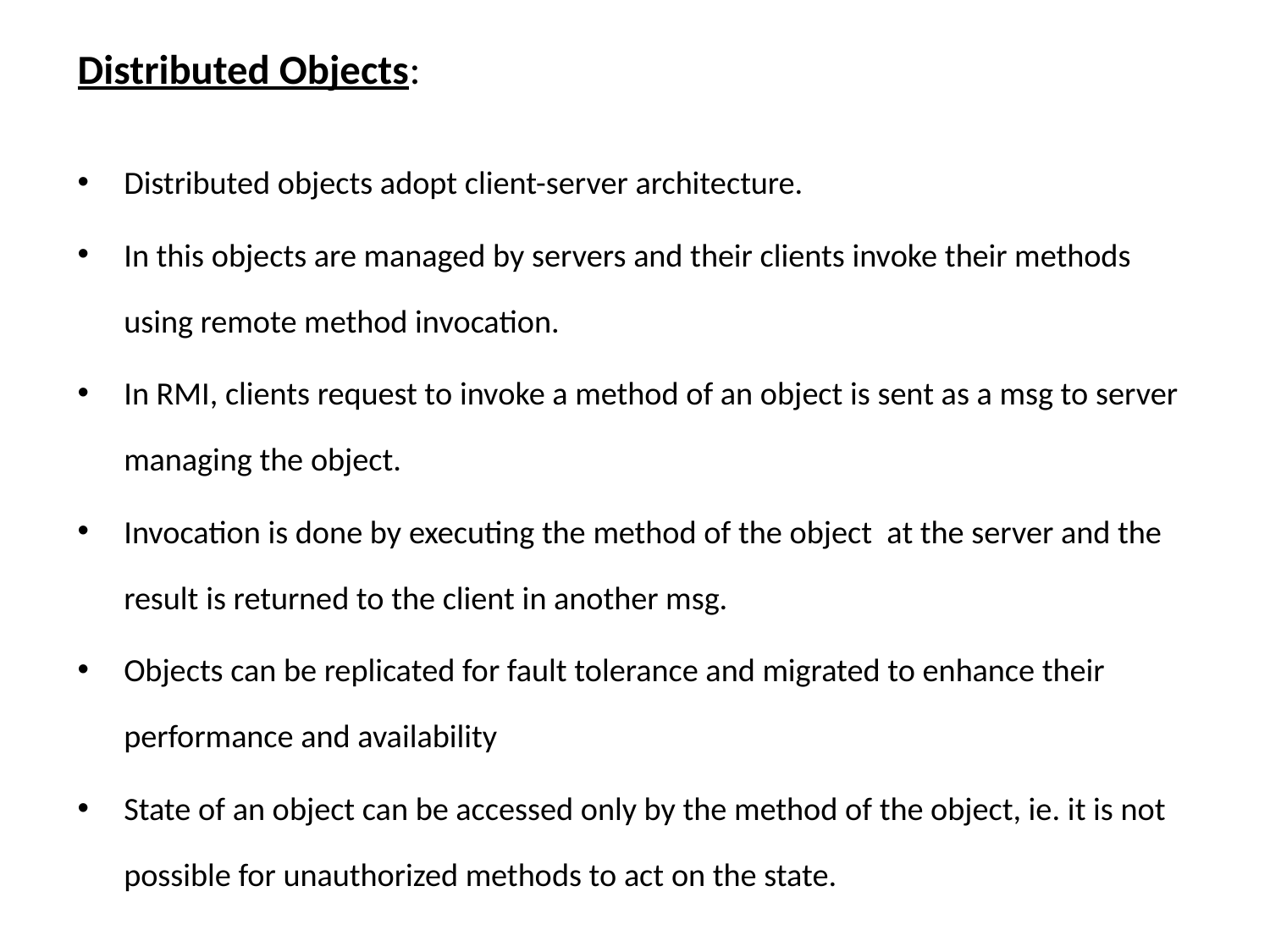

Distributed Objects:

Distributed objects adopt client-server architecture.
In this objects are managed by servers and their clients invoke their methods using remote method invocation.
In RMI, clients request to invoke a method of an object is sent as a msg to server managing the object.
Invocation is done by executing the method of the object  at the server and the result is returned to the client in another msg.
Objects can be replicated for fault tolerance and migrated to enhance their performance and availability
State of an object can be accessed only by the method of the object, ie. it is not possible for unauthorized methods to act on the state.